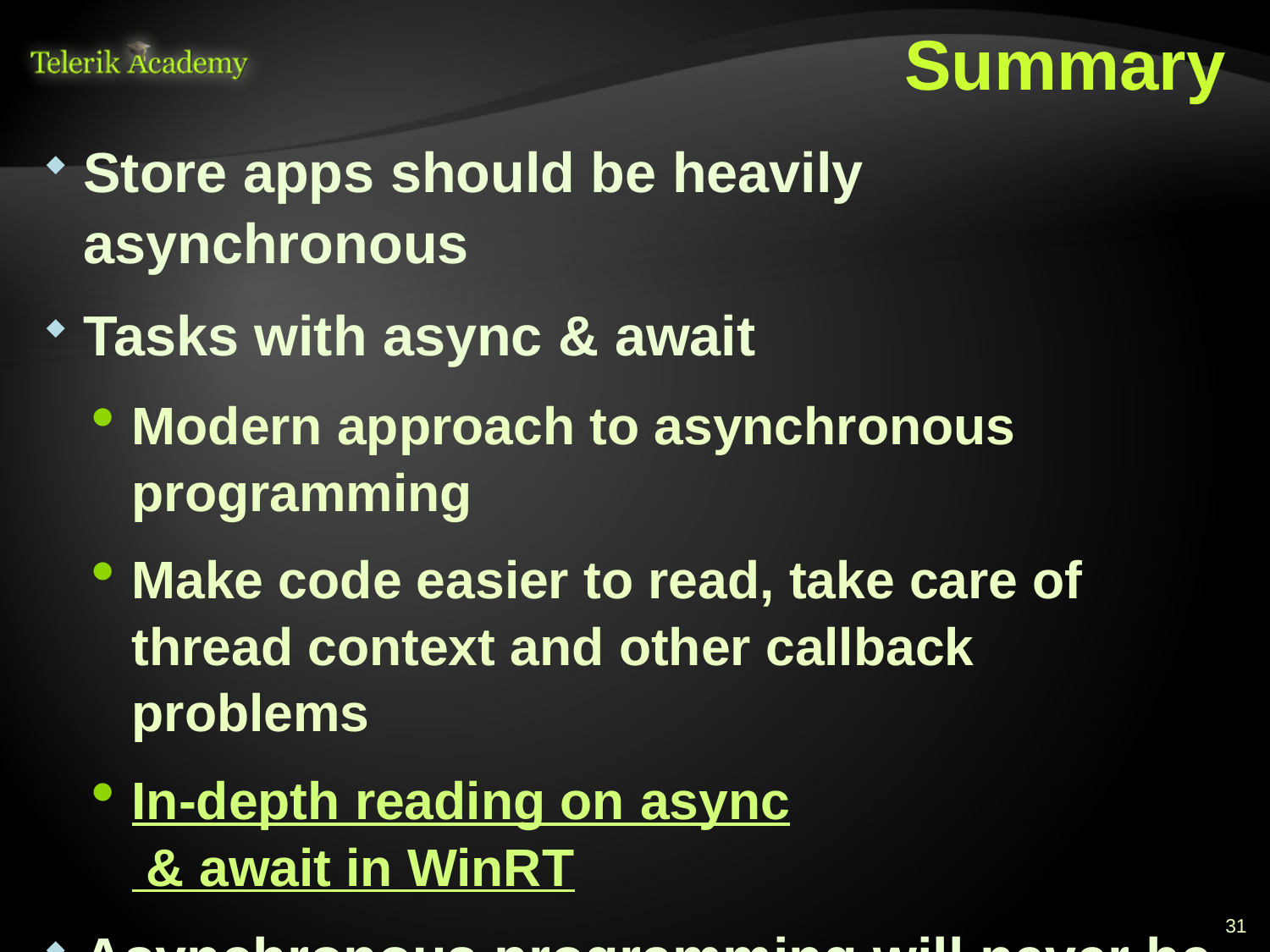

# Summary
Store apps should be heavily asynchronous
Tasks with async & await
Modern approach to asynchronous programming
Make code easier to read, take care of thread context and other callback problems
In-depth reading on async & await in WinRT
Asynchronous programming will never be easy
Be wary of deadlocks, race conditions and the like

31